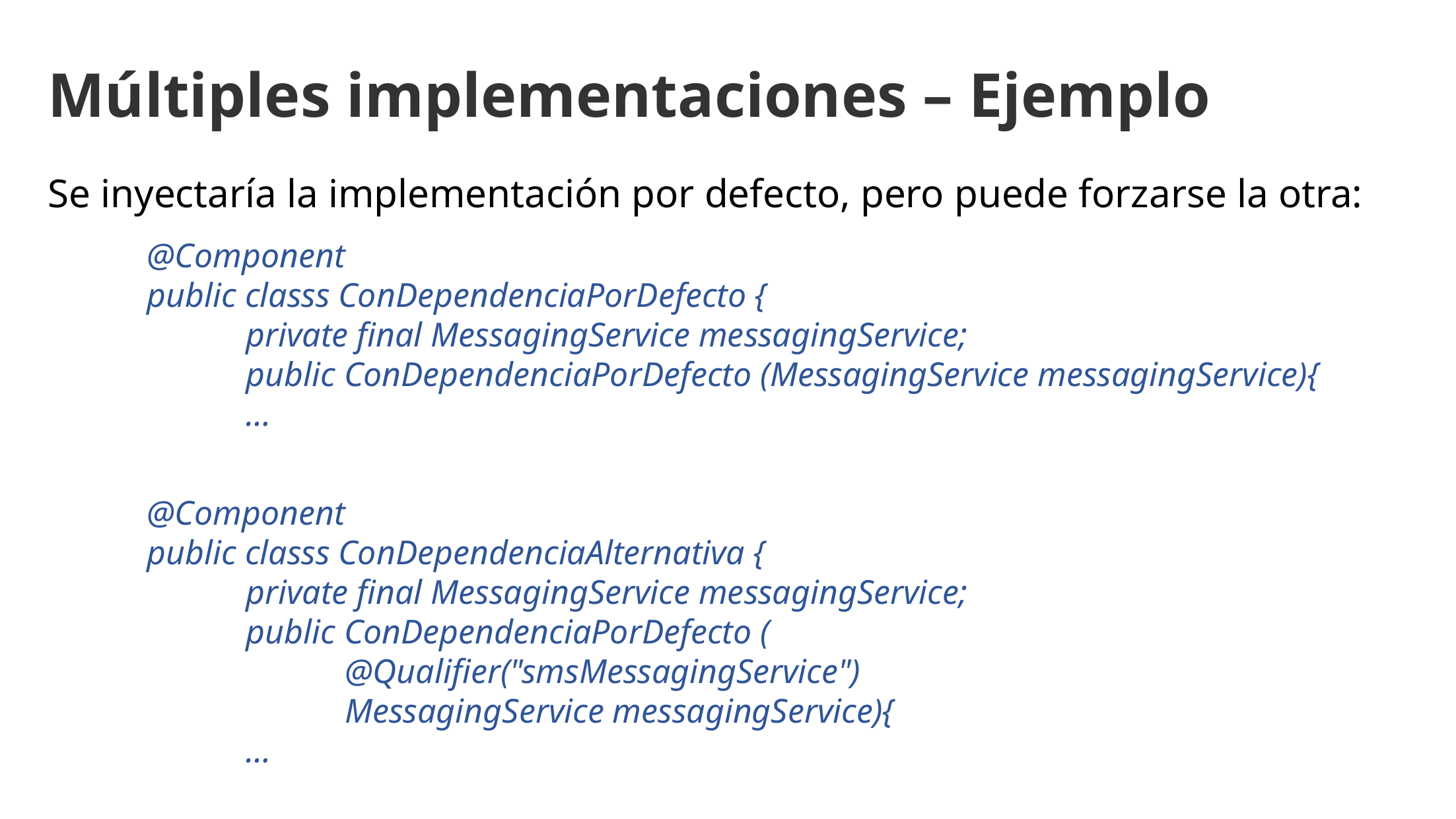

Múltiples implementaciones – Ejemplo
Se inyectaría la implementación por defecto, pero puede forzarse la otra:
	@Component
	public classs ConDependenciaPorDefecto {
		private final MessagingService messagingService;
		public ConDependenciaPorDefecto (MessagingService messagingService){
		…
	@Component
	public classs ConDependenciaAlternativa {
		private final MessagingService messagingService;
		public ConDependenciaPorDefecto (
			@Qualifier("smsMessagingService")
			MessagingService messagingService){
		…